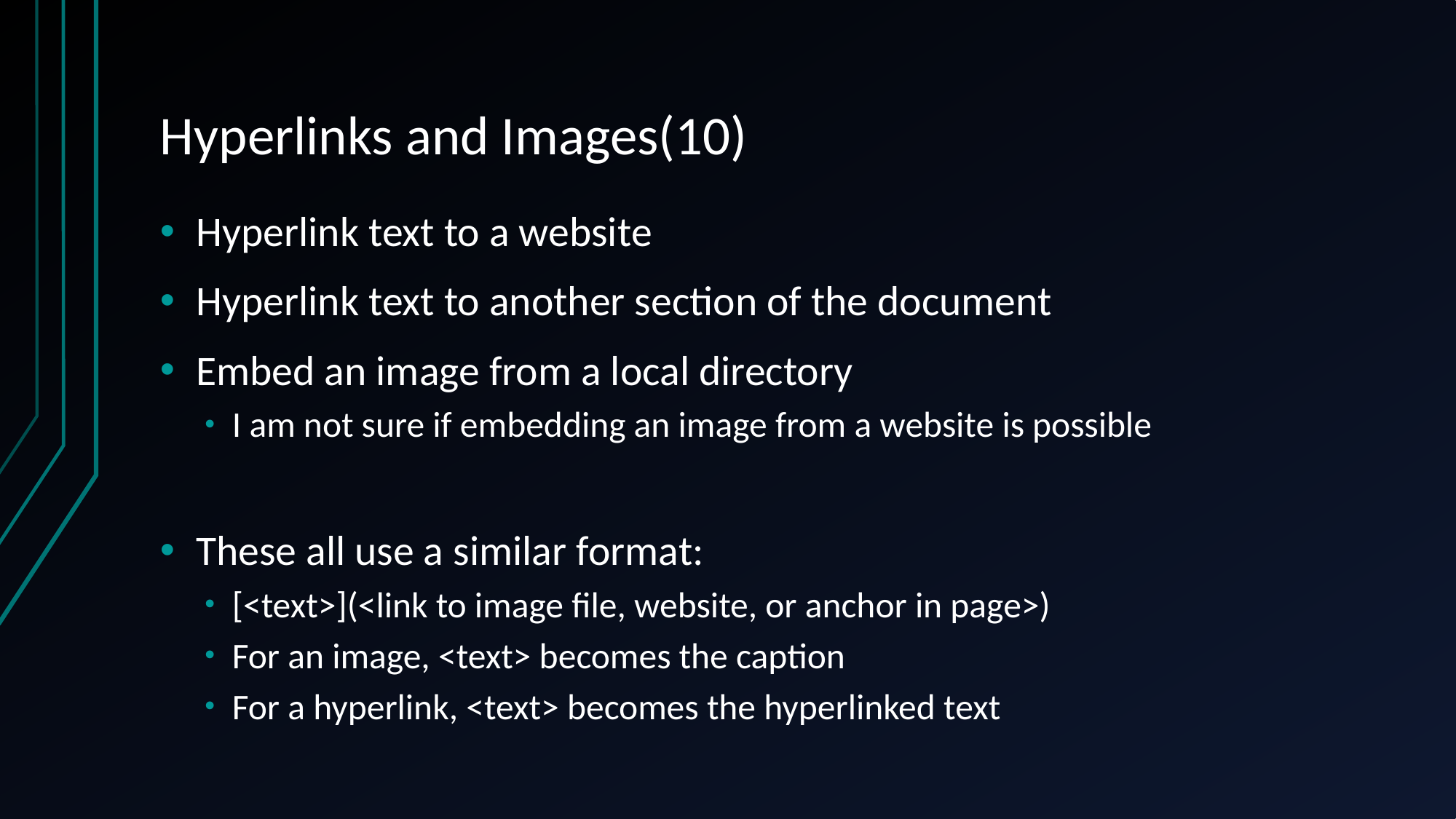

# Hyperlinks and Images(10)
Hyperlink text to a website
Hyperlink text to another section of the document
Embed an image from a local directory
I am not sure if embedding an image from a website is possible

These all use a similar format:
[<text>](<link to image file, website, or anchor in page>)
For an image, <text> becomes the caption
For a hyperlink, <text> becomes the hyperlinked text